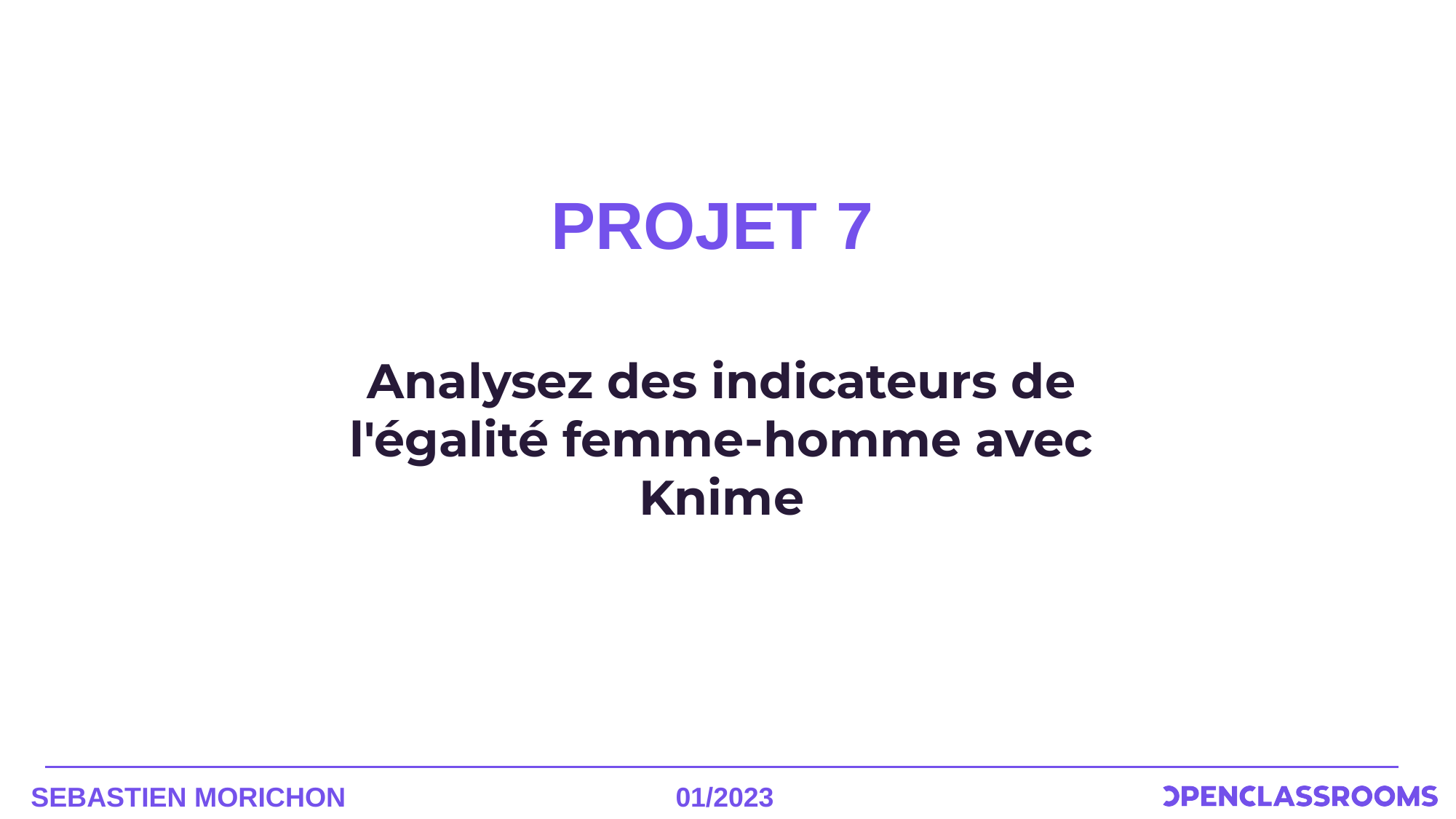

PROJET 7

Analysez des indicateurs de l'égalité femme-homme avec Knime